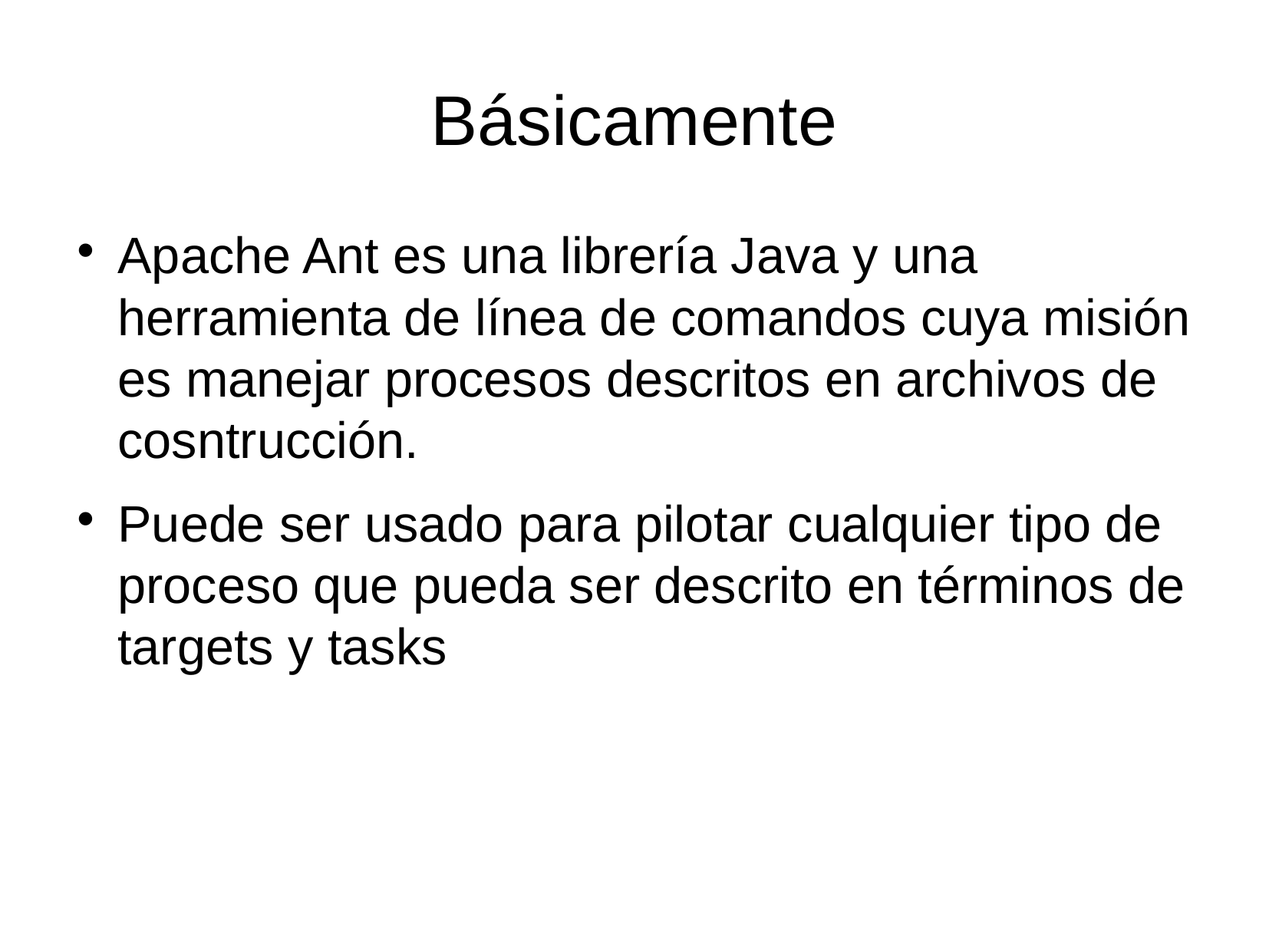

Básicamente
Apache Ant es una librería Java y una herramienta de línea de comandos cuya misión es manejar procesos descritos en archivos de cosntrucción.
Puede ser usado para pilotar cualquier tipo de proceso que pueda ser descrito en términos de targets y tasks